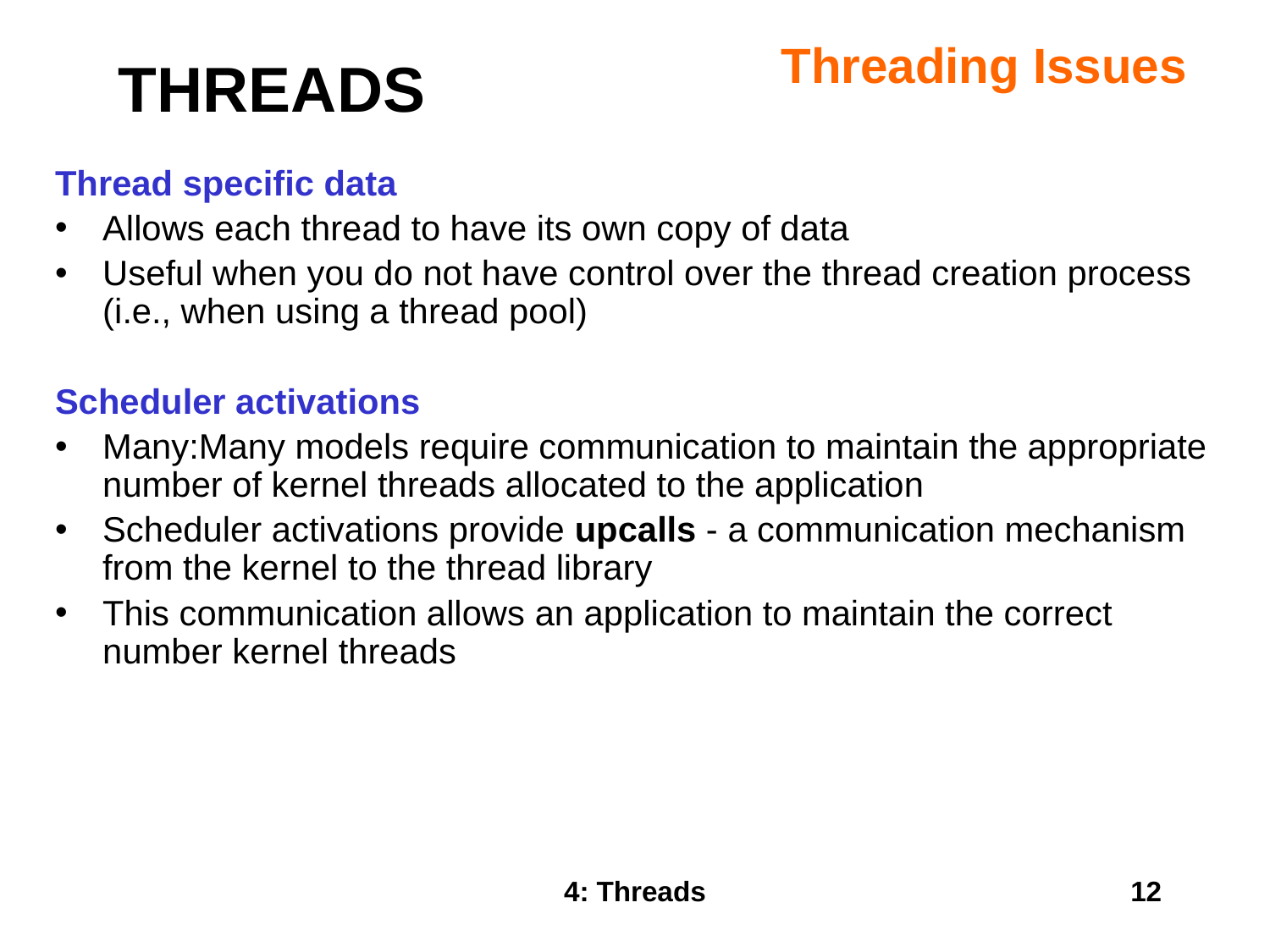

# Threading Issues
THREADS
Thread specific data
Allows each thread to have its own copy of data
Useful when you do not have control over the thread creation process (i.e., when using a thread pool)

Scheduler activations
Many:Many models require communication to maintain the appropriate number of kernel threads allocated to the application
Scheduler activations provide upcalls - a communication mechanism from the kernel to the thread library
This communication allows an application to maintain the correct number kernel threads

4: Threads
12